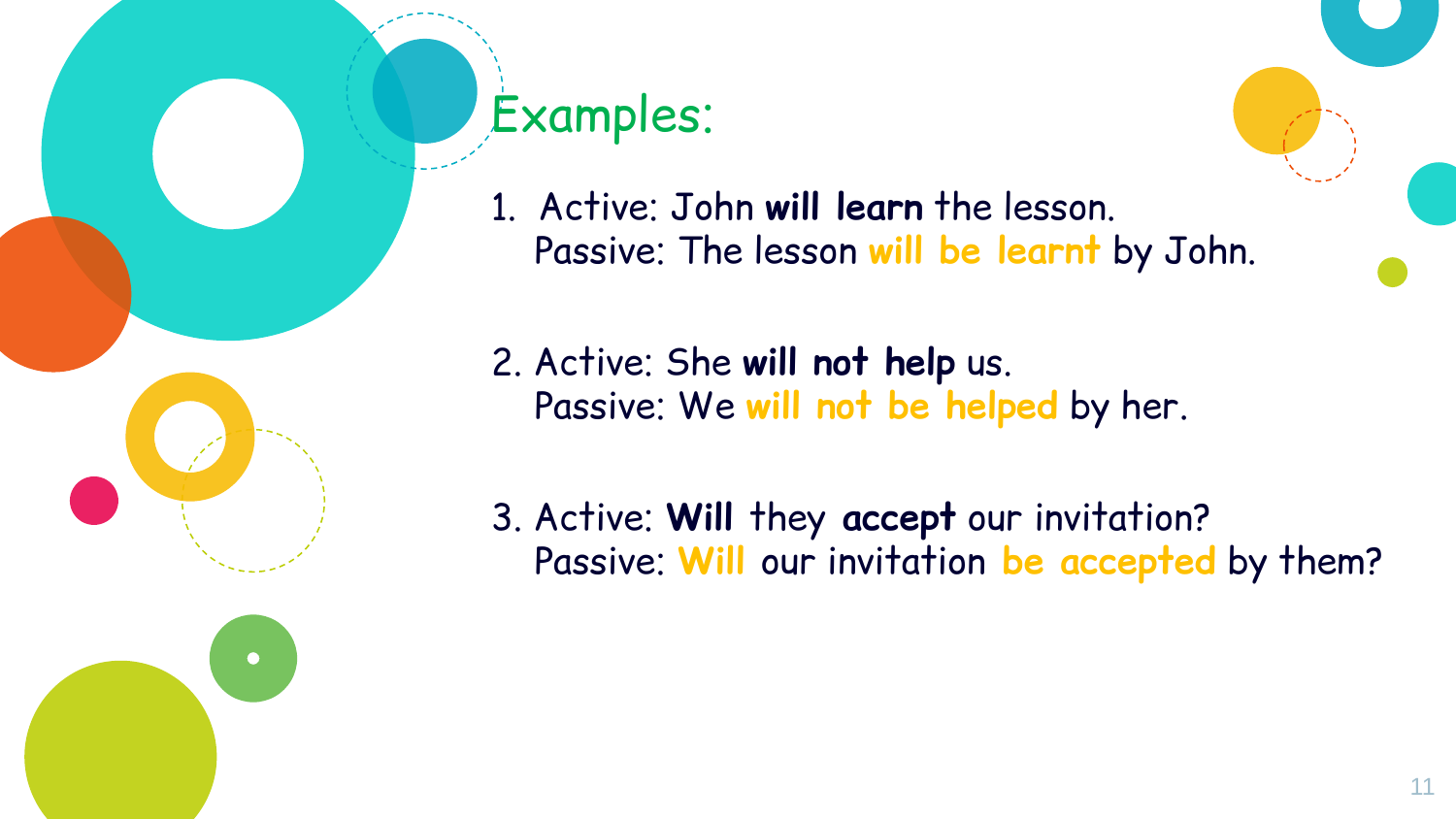

# Examples:
1.  Active: John will learn the lesson.
    Passive: The lesson will be learnt by John.

2. Active: She will not help us.
    Passive: We will not be helped by her.

3. Active: Will they accept our invitation?
    Passive: Will our invitation be accepted by them?

11